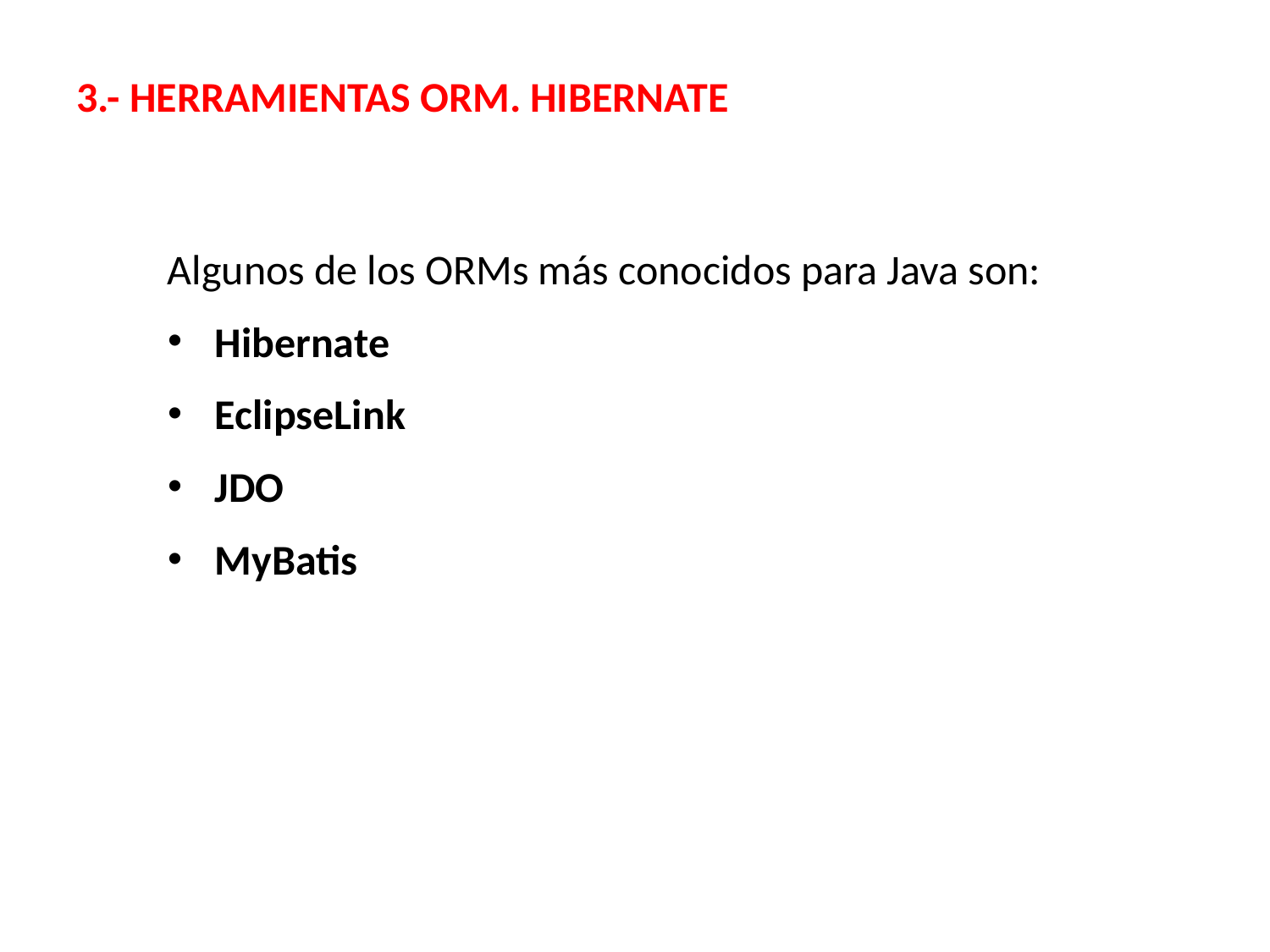

3.- HERRAMIENTAS ORM. HIBERNATE
Algunos de los ORMs más conocidos para Java son:
Hibernate
EclipseLink
JDO
MyBatis